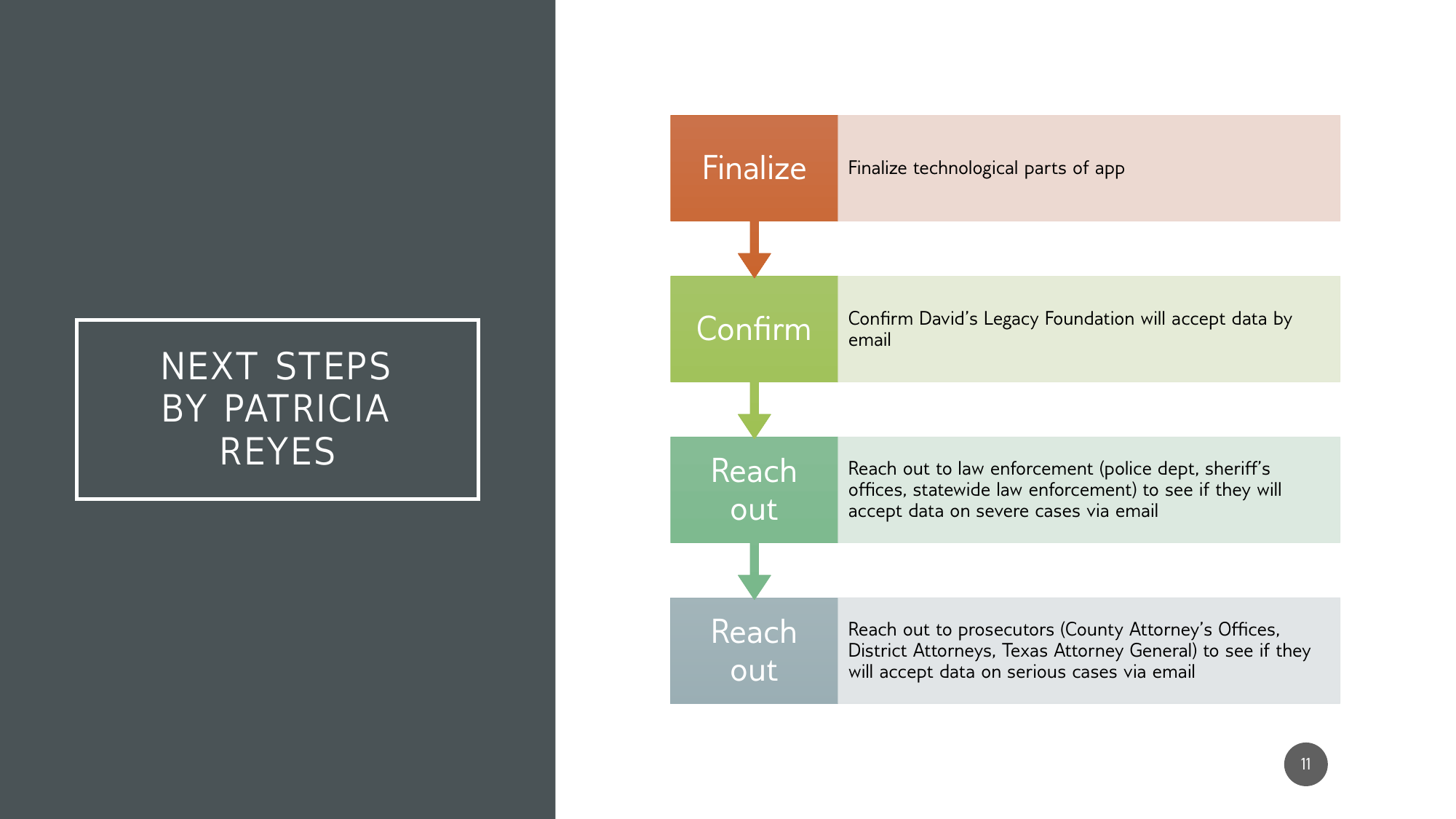

Reach out
Reach out to prosecutors (County Attorney’s Offices, District Attorneys, Texas Attorney General) to see if they will accept data on serious cases via email
Reach out
Reach out to law enforcement (police dept, sheriff’s offices, statewide law enforcement) to see if they will accept data on severe cases via email
Confirm
Confirm David’s Legacy Foundation will accept data by email
Finalize
Finalize technological parts of app
# Next steps by patricia reyes
11